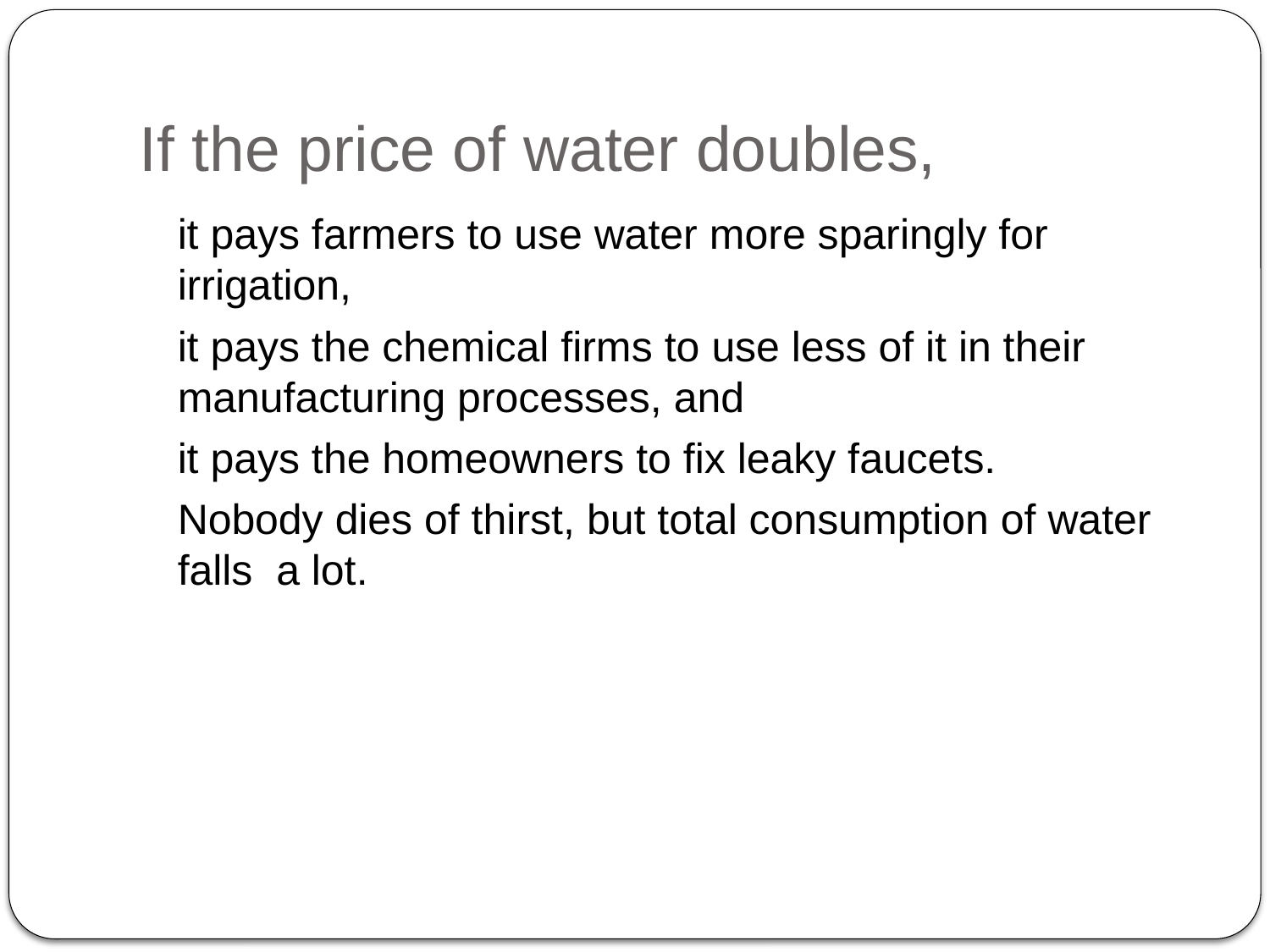

# If the price of water doubles,
	it pays farmers to use water more sparingly for irrigation,
	it pays the chemical firms to use less of it in their manufacturing processes, and
	it pays the homeowners to fix leaky faucets.
	Nobody dies of thirst, but total consumption of water falls  a lot.